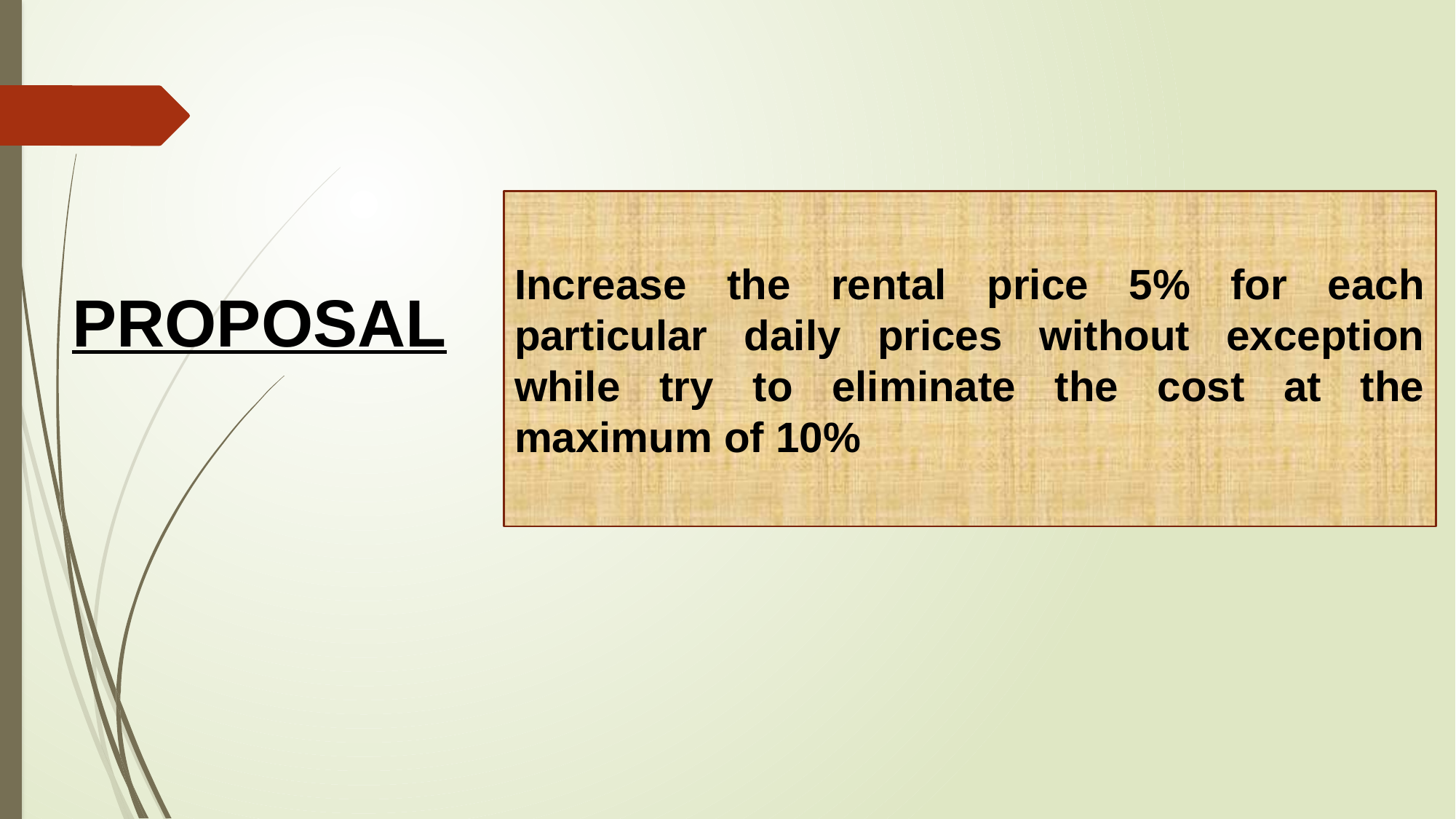

Increase the rental price 5% for each particular daily prices without exception while try to eliminate the cost at the maximum of 10%

PROPOSAL